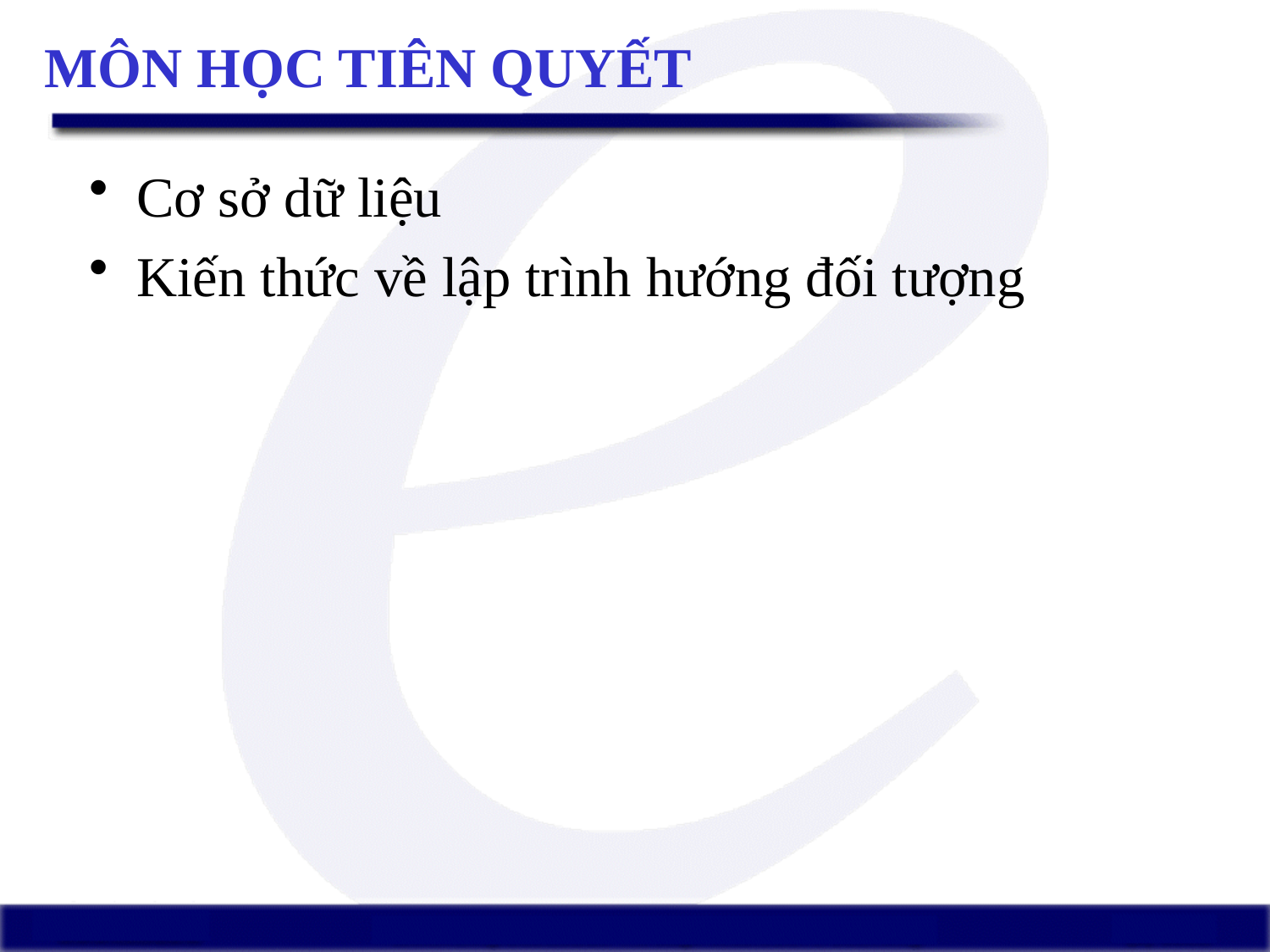

# MÔN HỌC TIÊN QUYẾT
Cơ sở dữ liệu
Kiến thức về lập trình hướng đối tượng